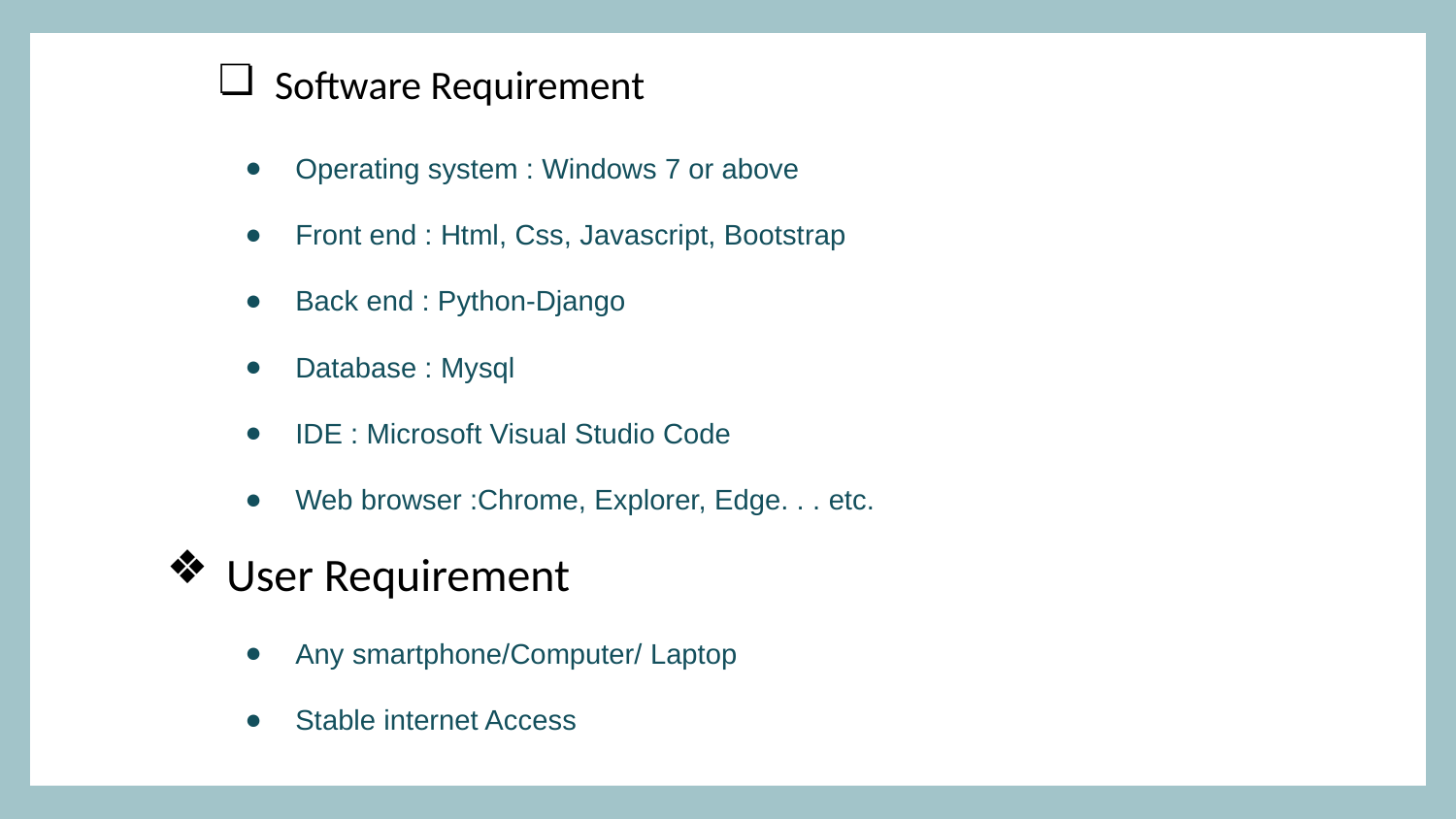

# Software Requirement
Operating system : Windows 7 or above
Front end : Html, Css, Javascript, Bootstrap
Back end : Python-Django
Database : Mysql
IDE : Microsoft Visual Studio Code
Web browser :Chrome, Explorer, Edge. . . etc.

User Requirement
Any smartphone/Computer/ Laptop
Stable internet Access